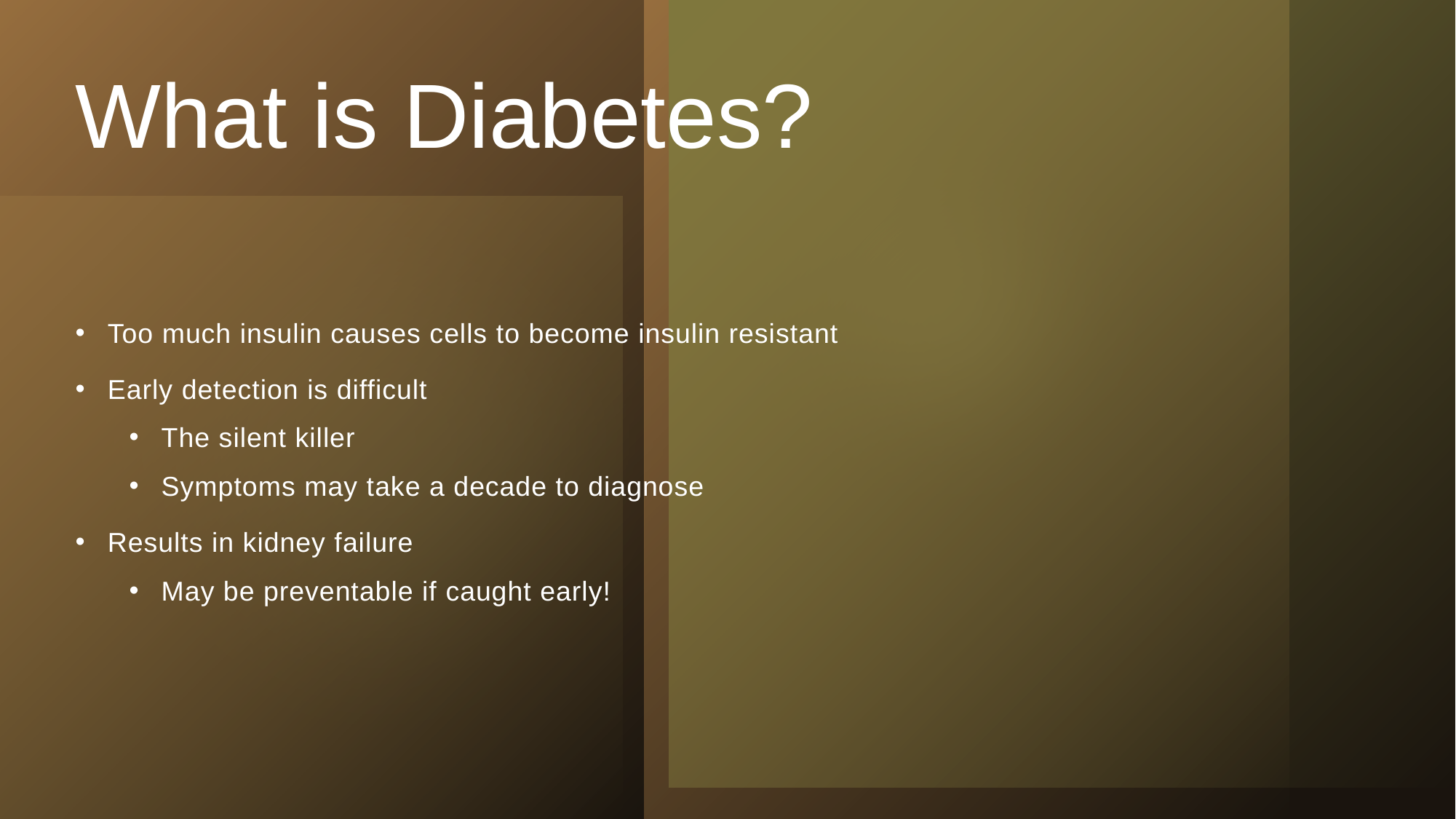

# What is Diabetes?
Too much insulin causes cells to become insulin resistant
Early detection is difficult
The silent killer
Symptoms may take a decade to diagnose
Results in kidney failure
May be preventable if caught early!